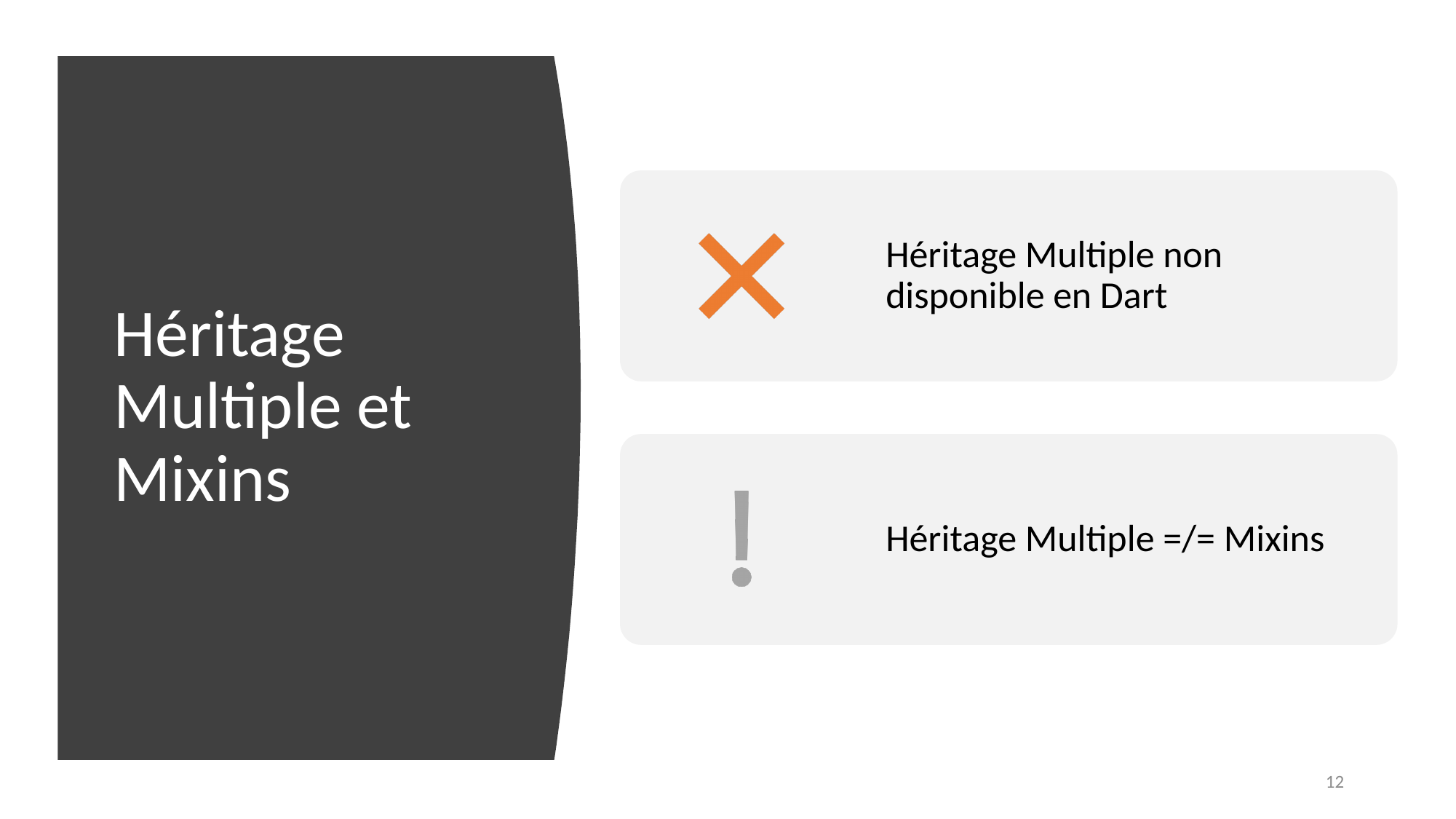

Héritage Multiple non  disponible en Dart
Héritage Multiple =/= Mixins

# Héritage Multiple et Mixins
12